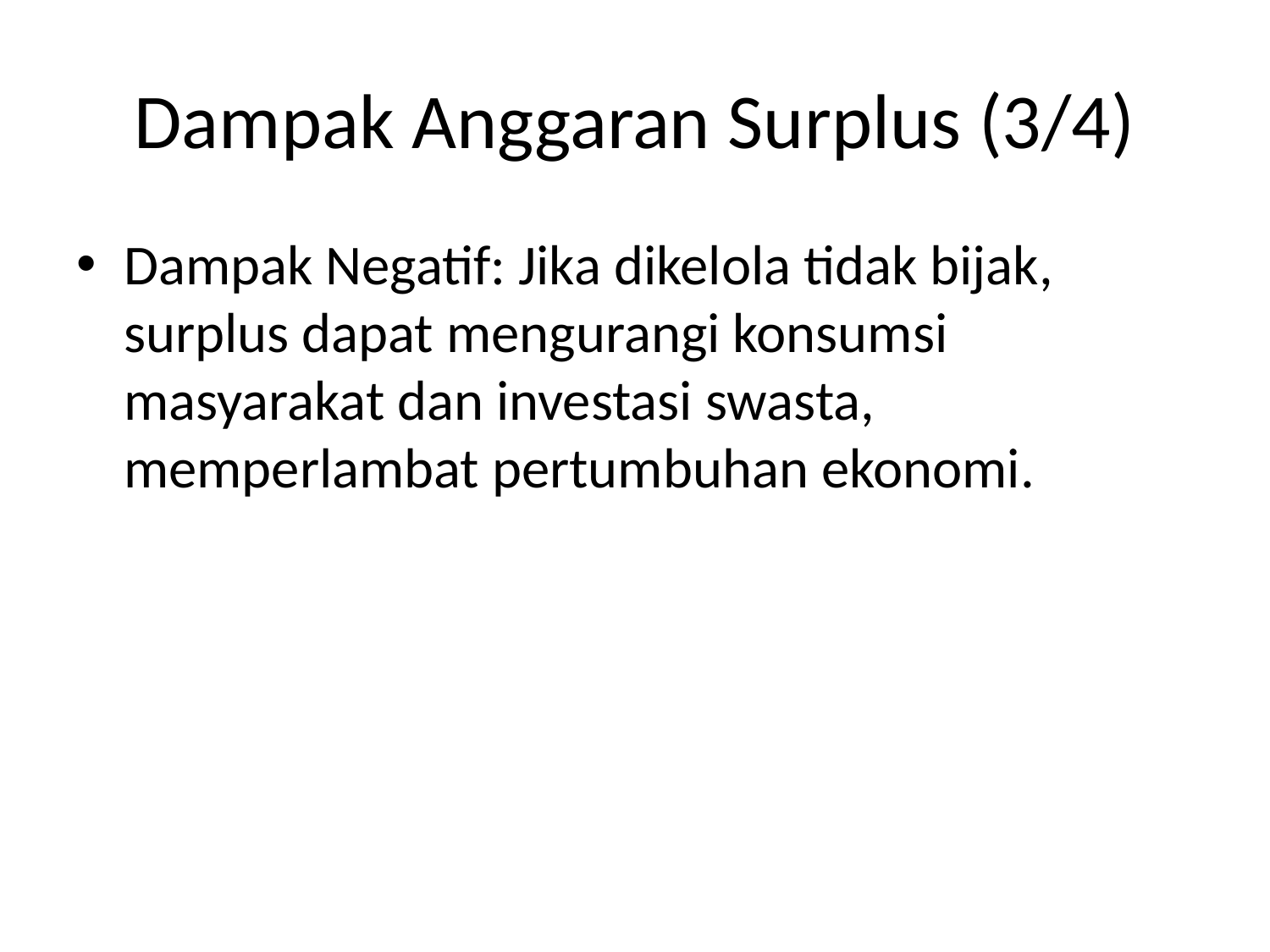

# Dampak Anggaran Surplus (3/4)
Dampak Negatif: Jika dikelola tidak bijak, surplus dapat mengurangi konsumsi masyarakat dan investasi swasta, memperlambat pertumbuhan ekonomi.